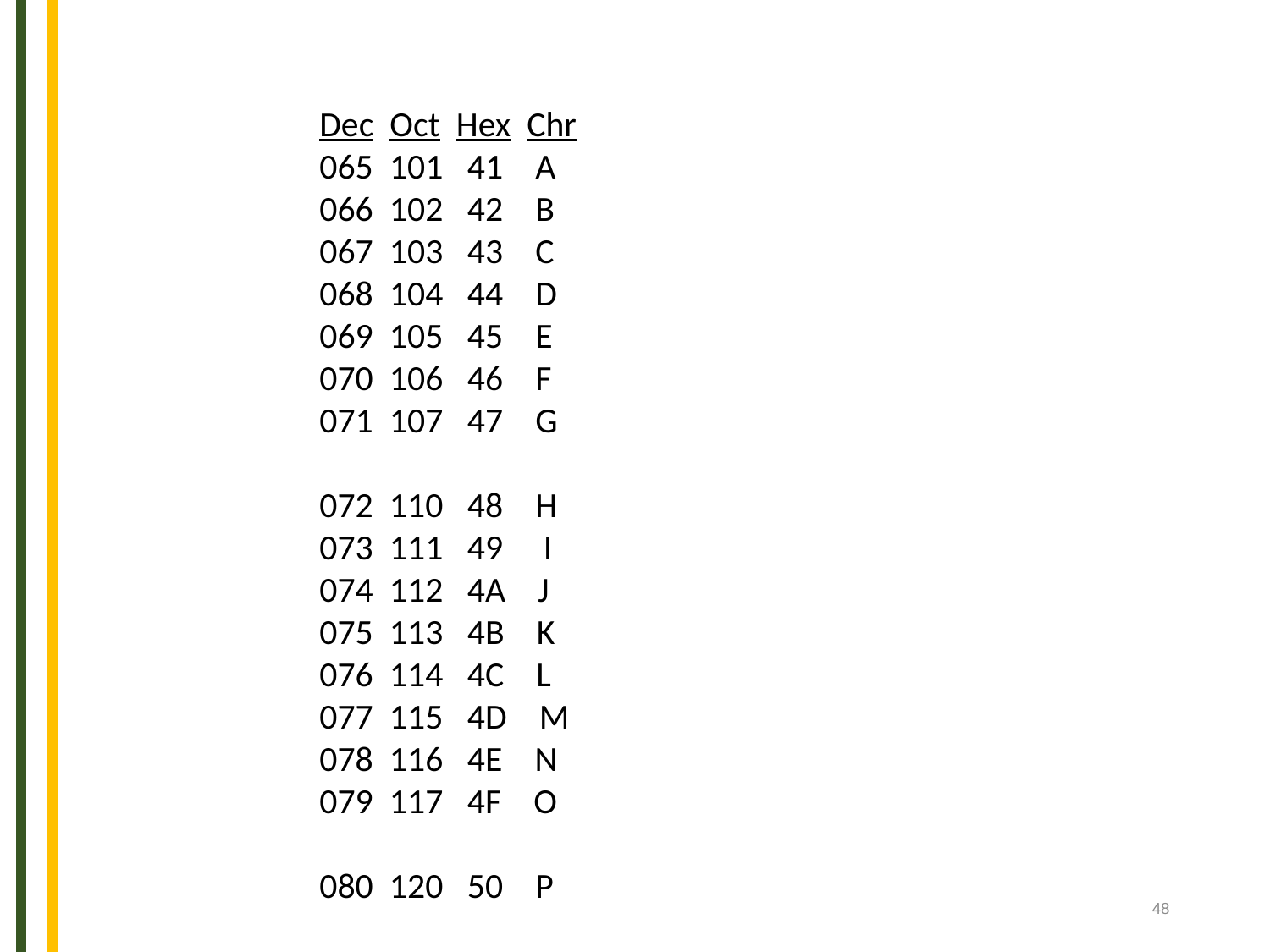

Dec  Oct  Hex  Chr
065  101   41    A
066  102   42    B
067  103   43    C
068  104   44    D
069  105   45    E
070  106   46    F
071  107   47    G
072  110   48    H
073  111   49     I
074  112   4A    J
075  113   4B    K
076  114   4C    L
077  115   4D    M
078  116   4E    N
079  117   4F    O
080  120   50    P
48